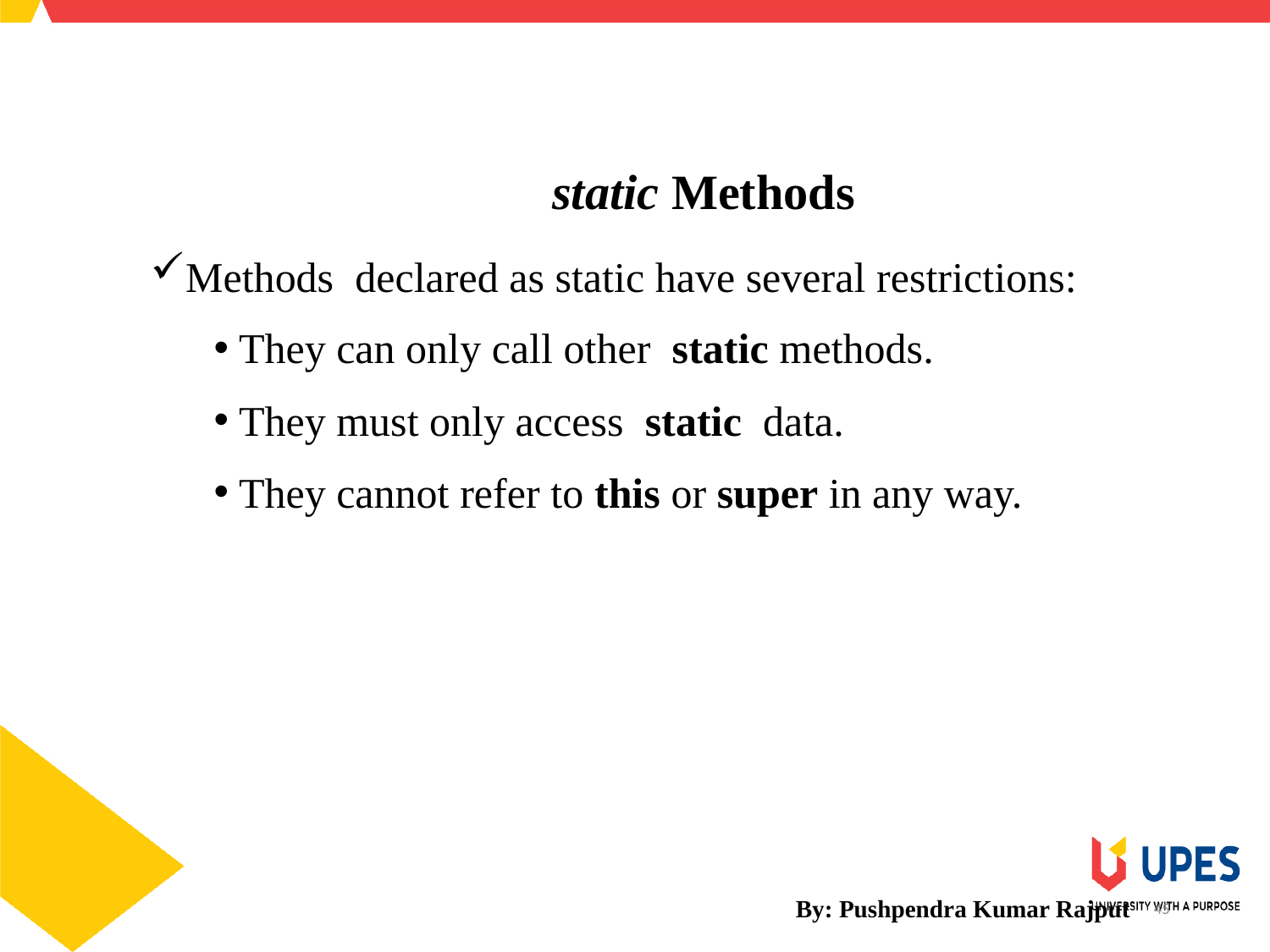

SCHOOL OF ENGINEERING & TECHNOLOGY
DEPARTMENT OF COMPUTER SCIENCE AND ENGINEERING
static Methods
Methods  declared as static have several restrictions:
They can only call other  static methods.
They must only access  static  data.
They cannot refer to this or super in any way.
By: Pushpendra Kumar Rajput
45